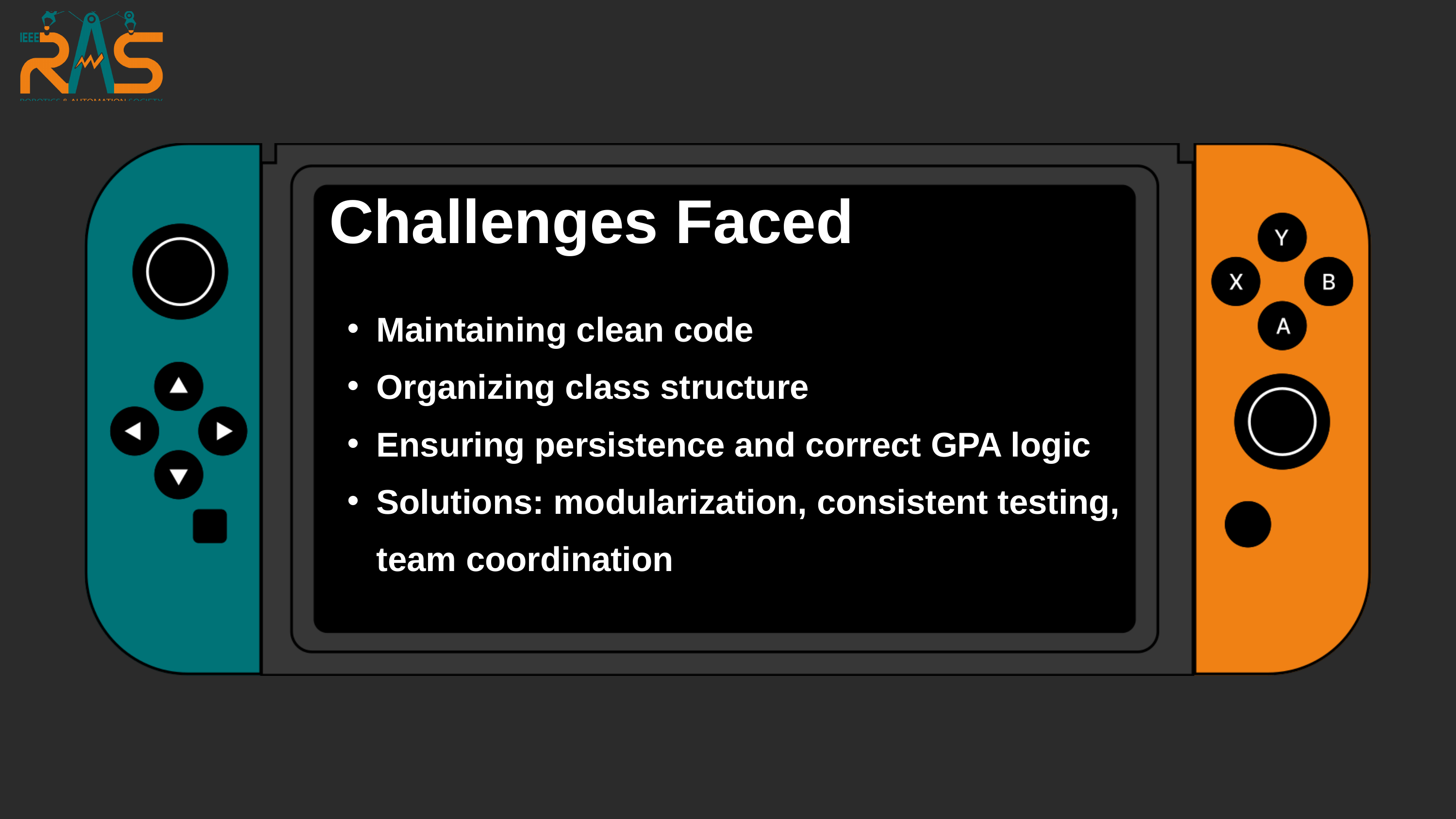

Challenges Faced
Maintaining clean code
Organizing class structure
Ensuring persistence and correct GPA logic
Solutions: modularization, consistent testing, team coordination